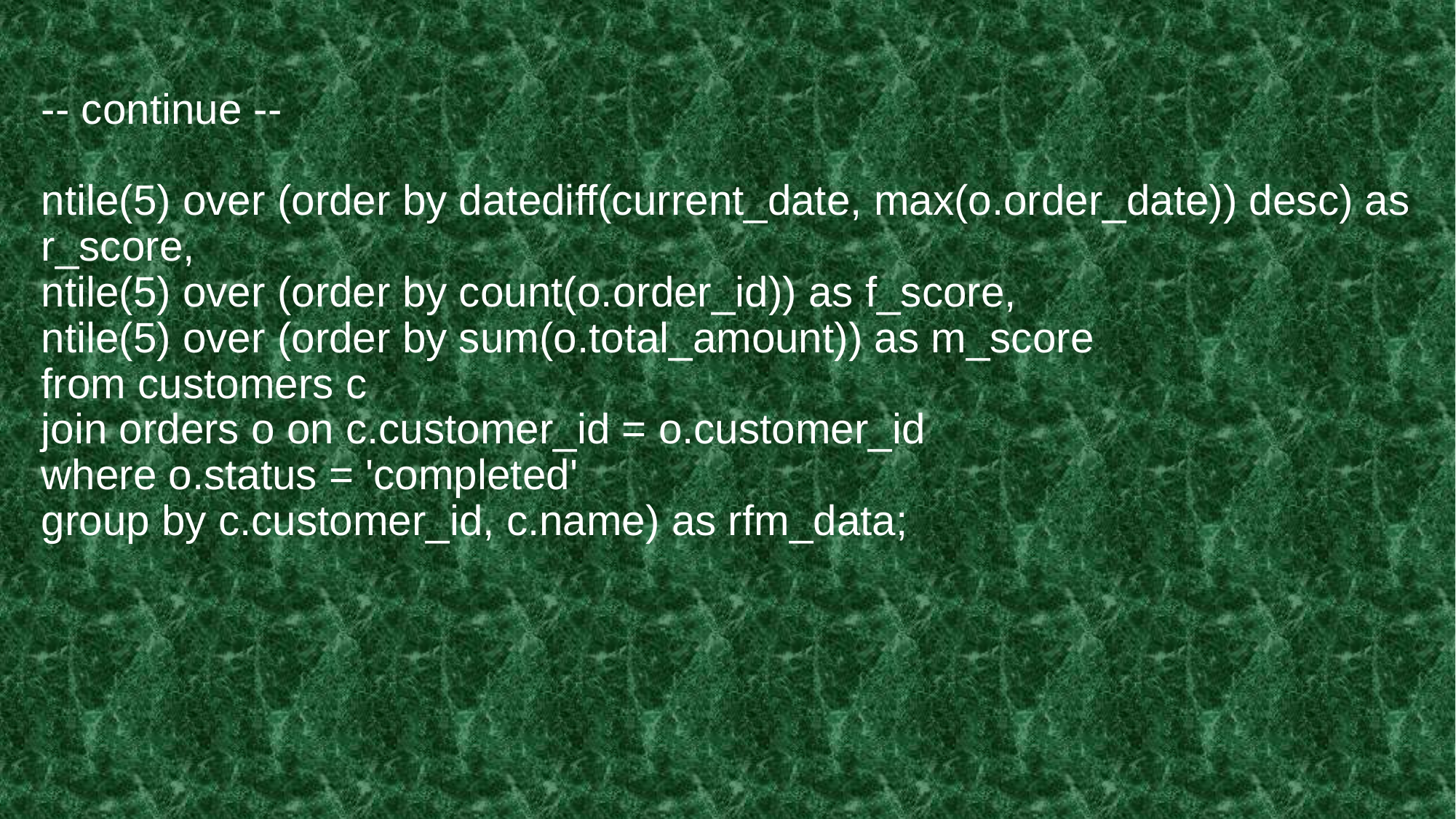

# -- continue -- ntile(5) over (order by datediff(current_date, max(o.order_date)) desc) as r_score, ntile(5) over (order by count(o.order_id)) as f_score, ntile(5) over (order by sum(o.total_amount)) as m_score from customers c join orders o on c.customer_id = o.customer_id where o.status = 'completed' group by c.customer_id, c.name) as rfm_data;